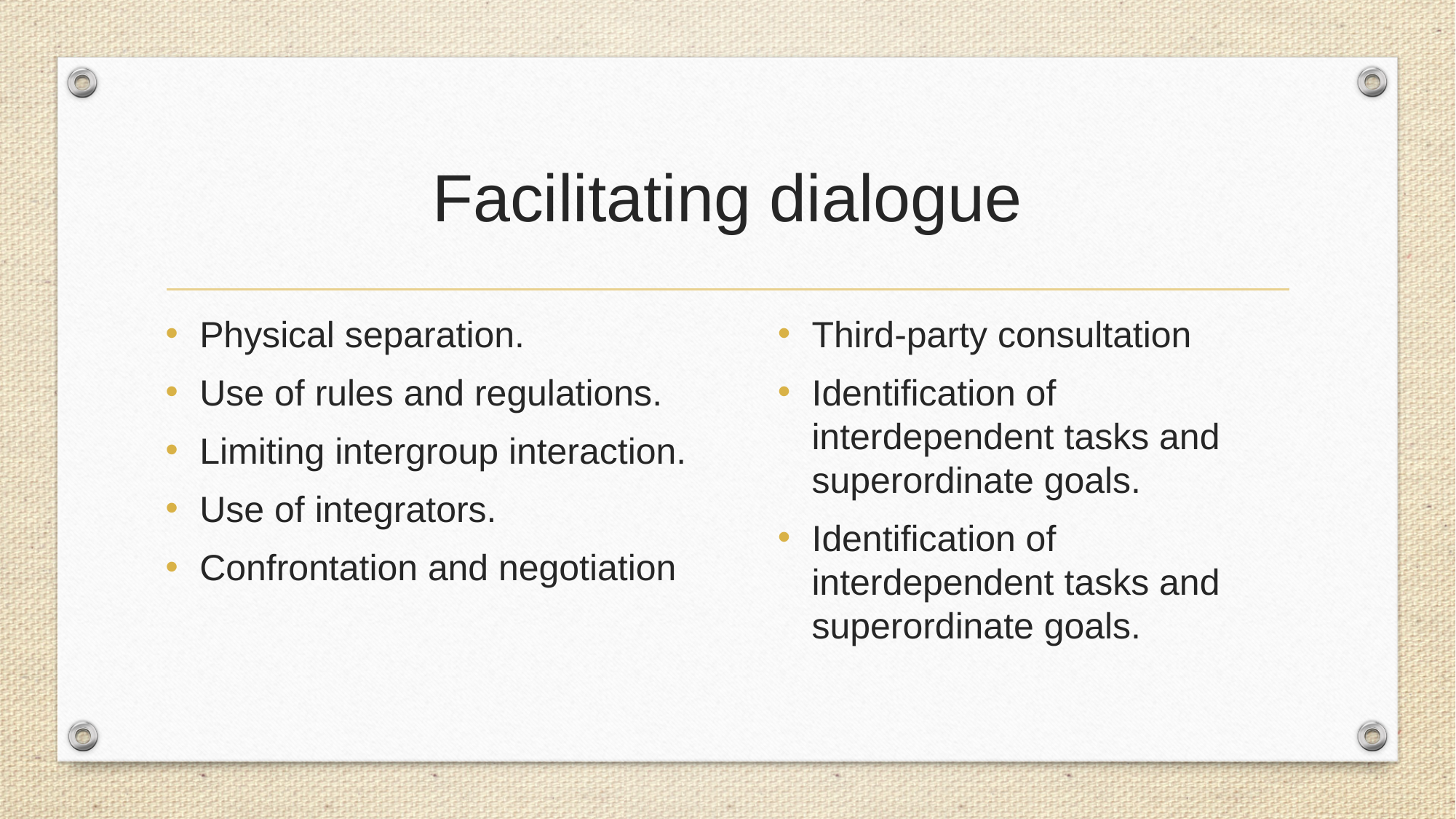

# Facilitating dialogue
Physical separation.
Use of rules and regulations.
Limiting intergroup interaction.
Use of integrators.
Confrontation and negotiation
Third-party consultation
Identification of interdependent tasks and superordinate goals.
Identification of interdependent tasks and superordinate goals.